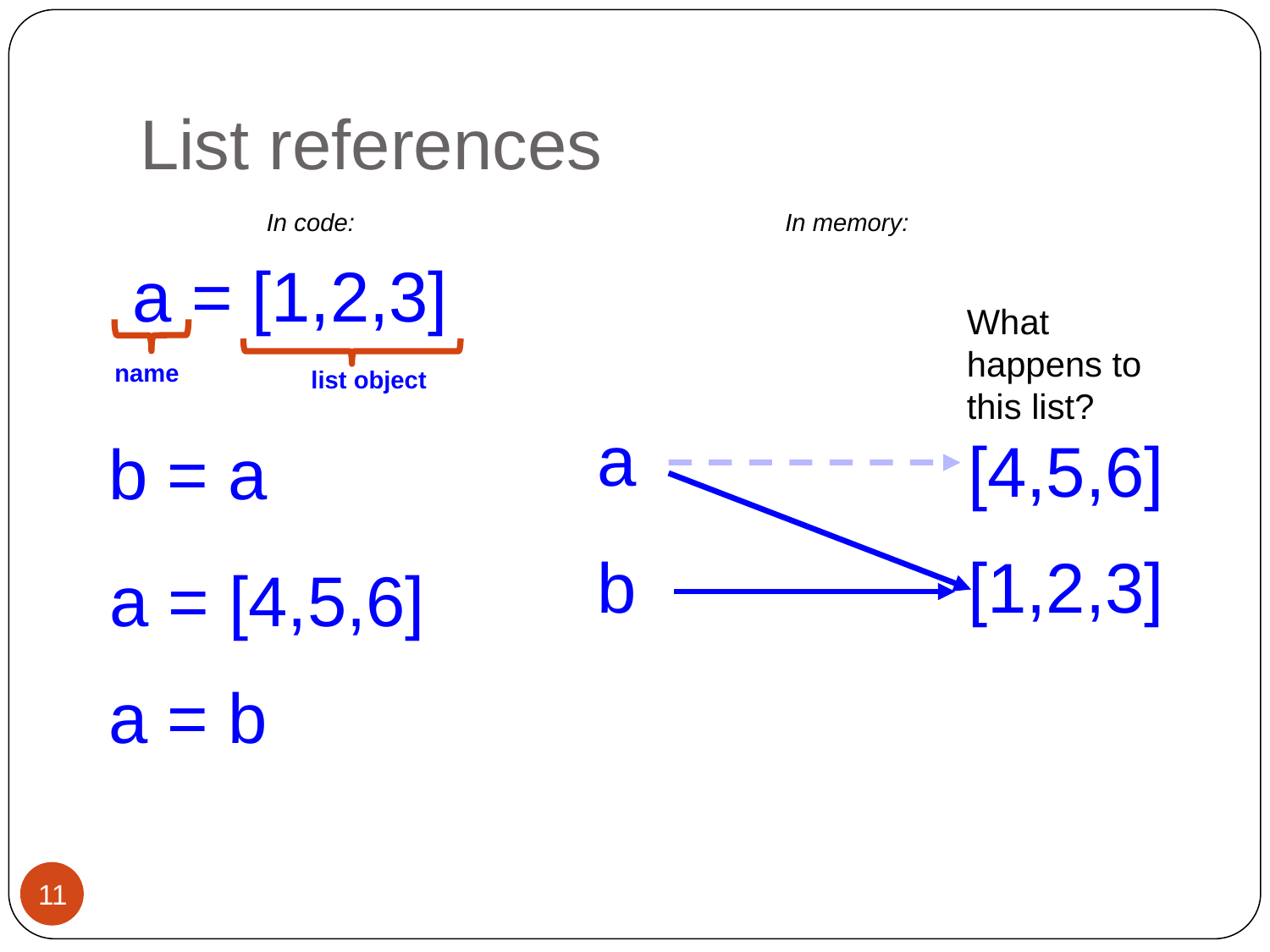

# List references
In code:
In memory:

a = [1,2,3]
What happens to this list?

name
list object
a
[4,5,6]
b = a
b
[1,2,3]
a = [4,5,6]
a = b